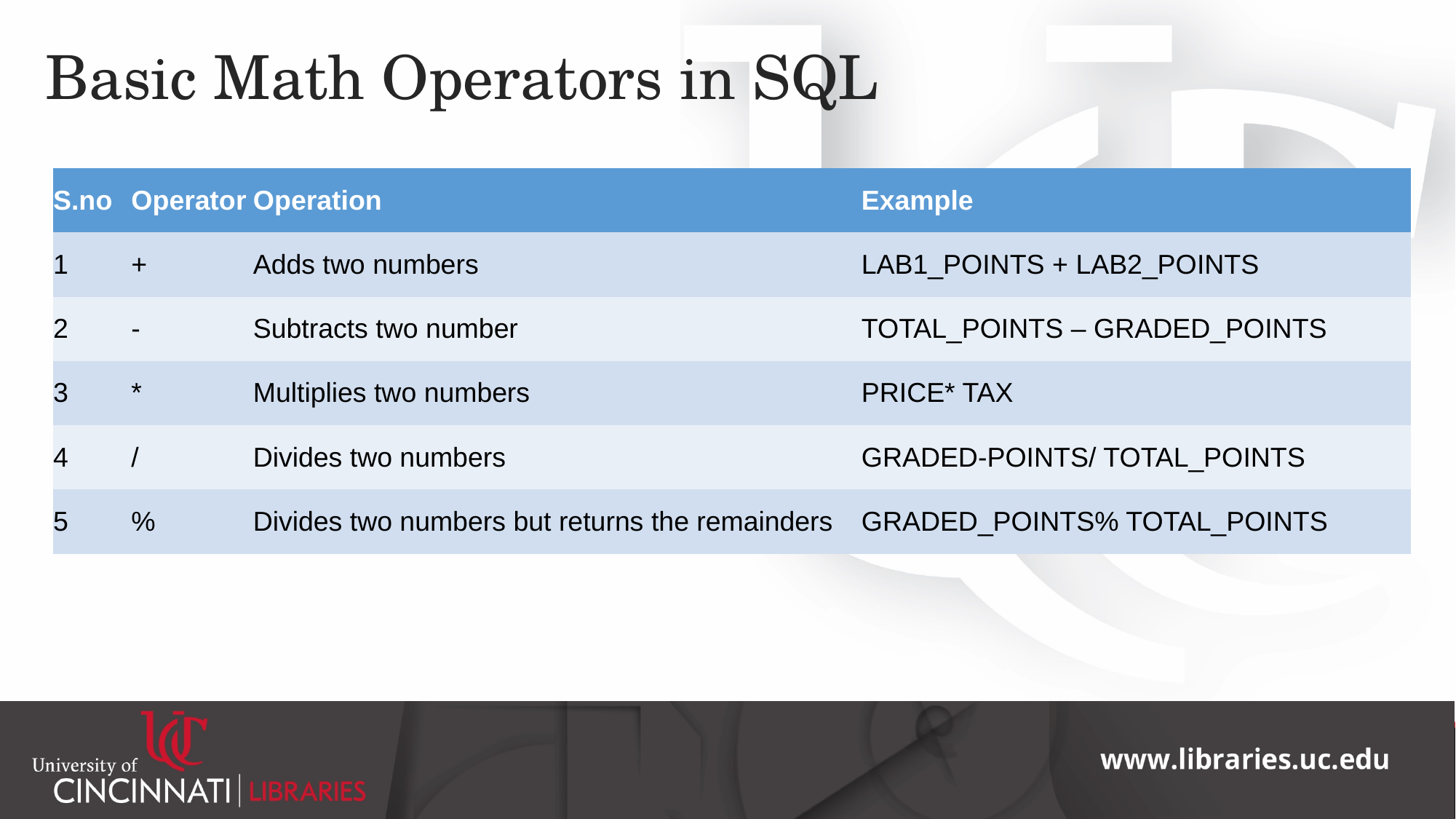

# Basic Math Operators in SQL
| S.no | Operator | Operation | Example |
| --- | --- | --- | --- |
| 1 | + | Adds two numbers | LAB1\_POINTS + LAB2\_POINTS |
| 2 | - | Subtracts two number | TOTAL\_POINTS – GRADED\_POINTS |
| 3 | \* | Multiplies two numbers | PRICE\* TAX |
| 4 | / | Divides two numbers | GRADED-POINTS/ TOTAL\_POINTS |
| 5 | % | Divides two numbers but returns the remainders | GRADED\_POINTS% TOTAL\_POINTS |